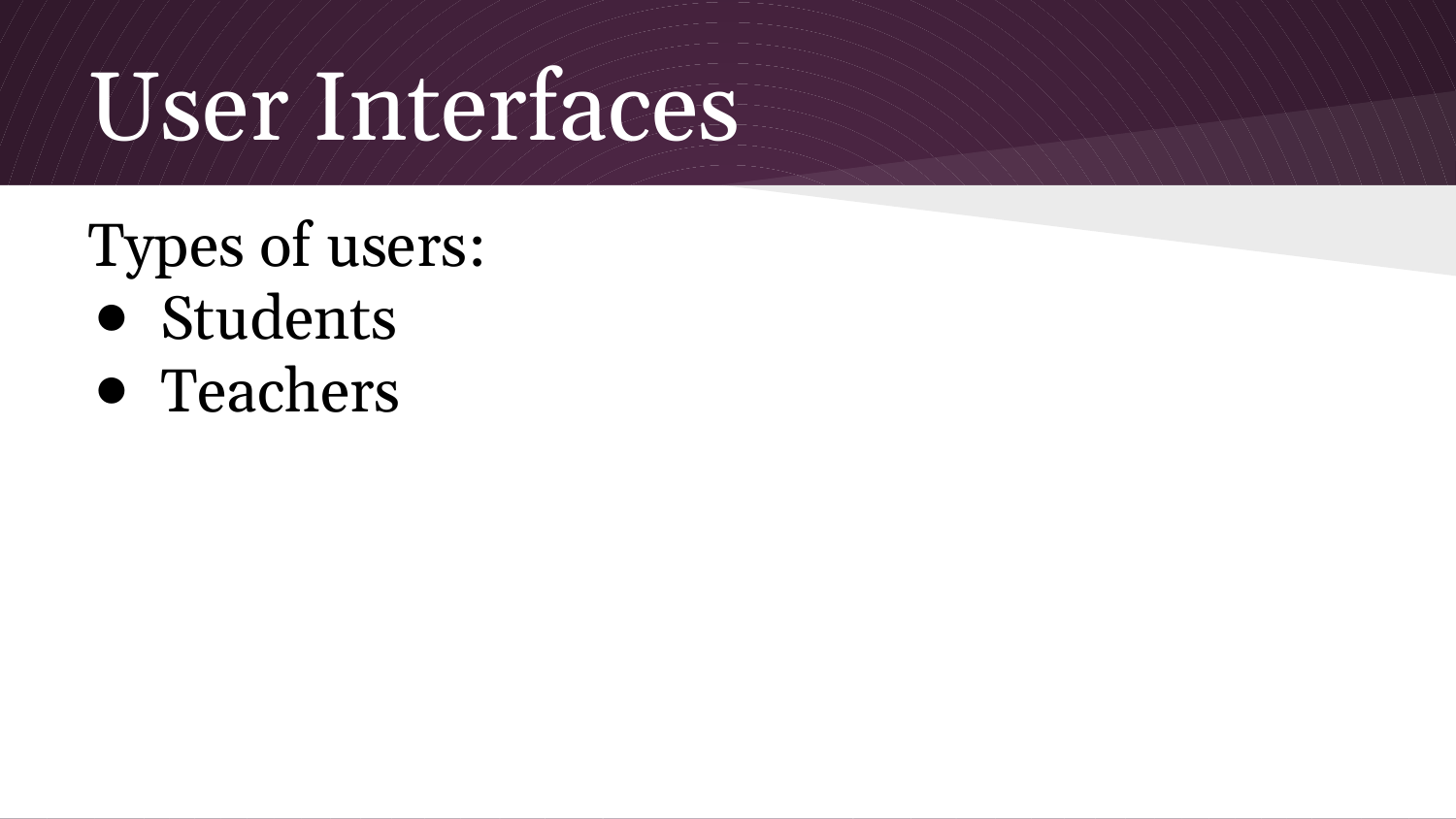

# User Interfaces
Types of users:
Students
Teachers